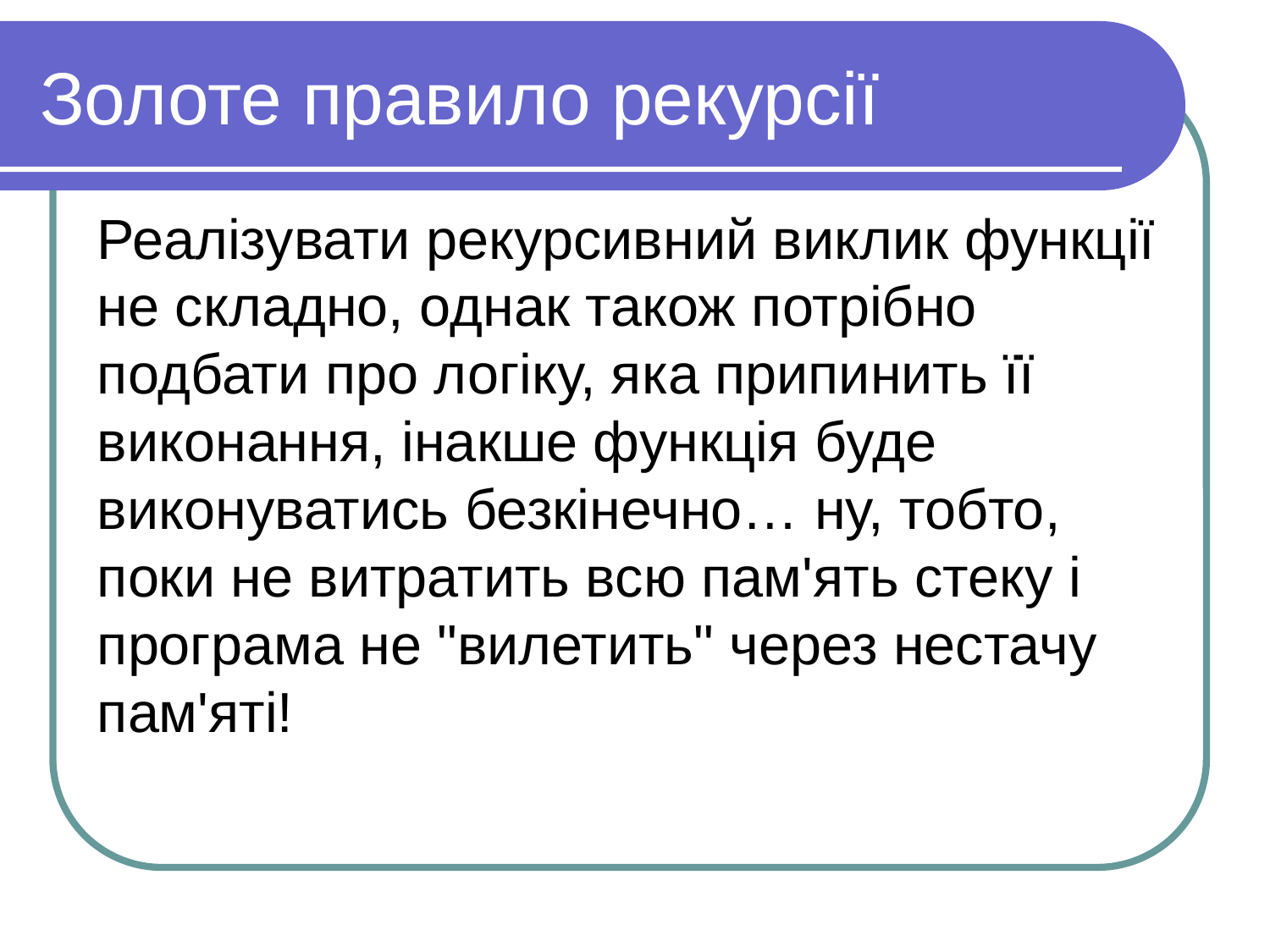

# Золоте правило рекурсії
Реалізувати рекурсивний виклик функції не складно, однак також потрібно подбати про логіку, яка припинить її виконання, інакше функція буде виконуватись безкінечно… ну, тобто, поки не витратить всю пам'ять стеку і програма не "вилетить" через нестачу пам'яті!